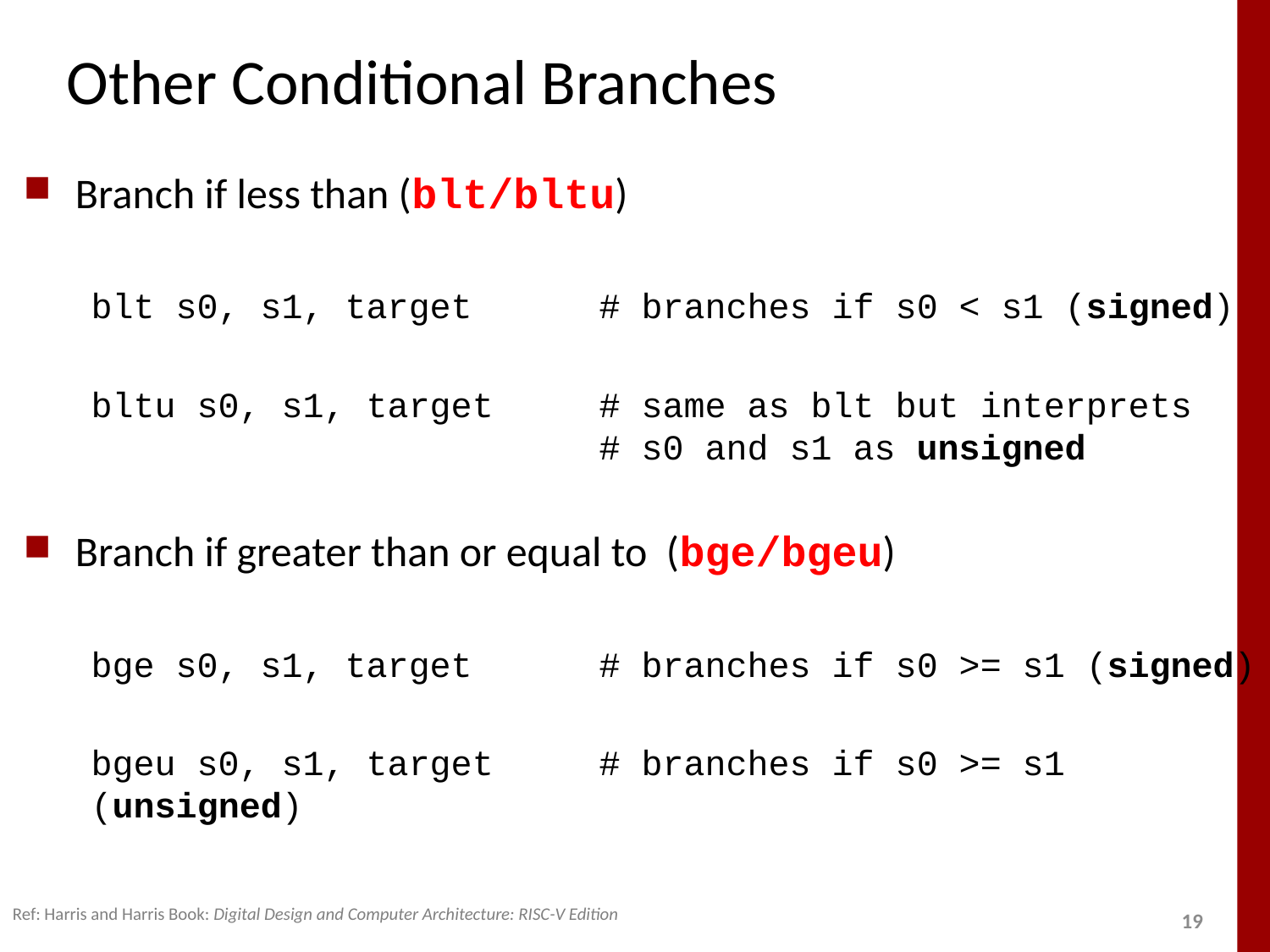

# Other Conditional Branches
Branch if less than (blt/bltu)

blt s0, s1, target 	# branches if s0 < s1 (signed)

bltu s0, s1, target 	# same as blt but interprets 					# s0 and s1 as unsigned

Branch if greater than or equal to  (bge/bgeu)

bge s0, s1, target 	# branches if s0 >= s1 (signed)

bgeu s0, s1, target 	# branches if s0 >= s1 (unsigned)

Ref: Harris and Harris Book: Digital Design and Computer Architecture: RISC-V Edition